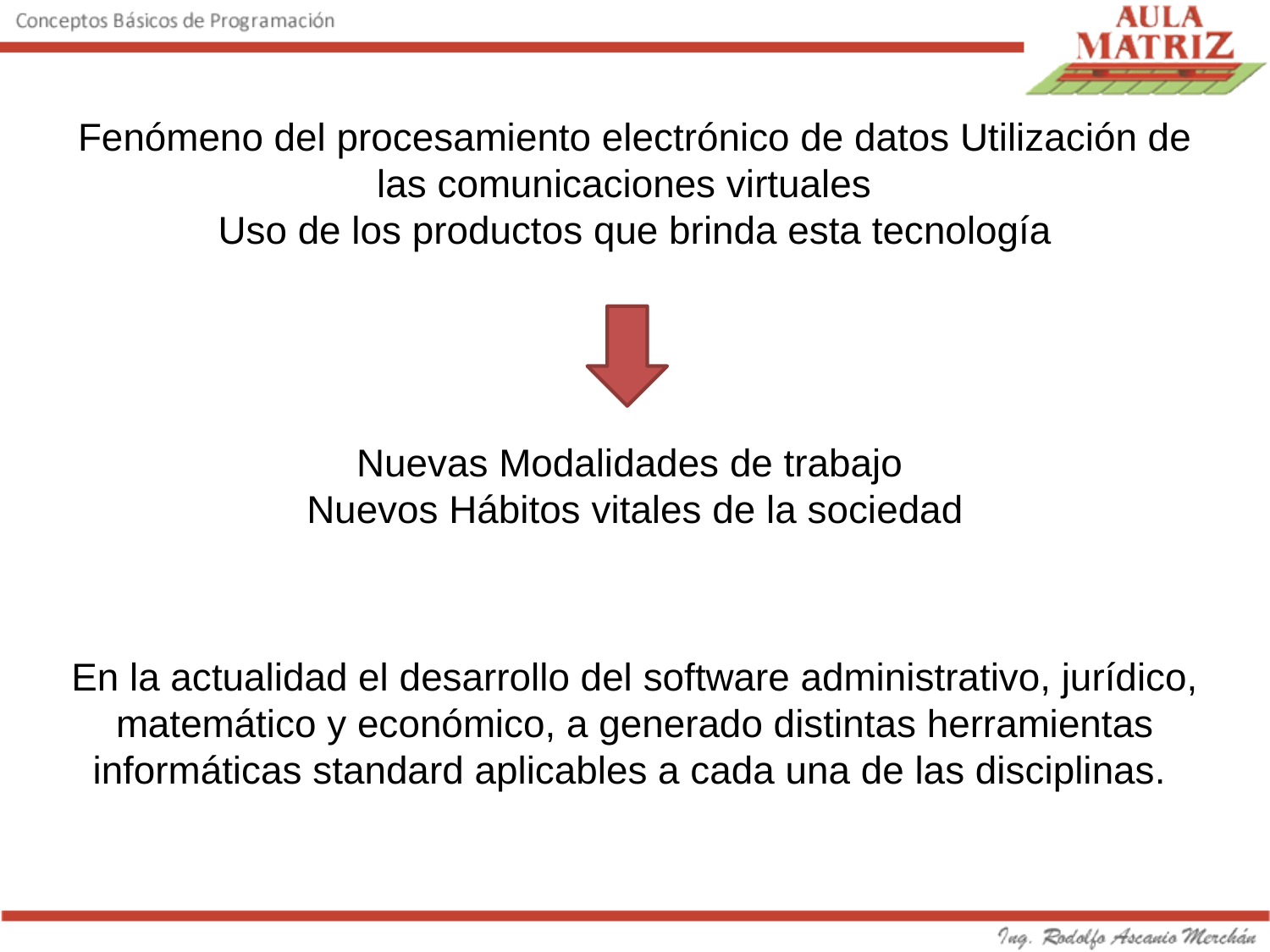

Fenómeno del procesamiento electrónico de datos Utilización de las comunicaciones virtuales
Uso de los productos que brinda esta tecnología

Nuevas Modalidades de trabajo
Nuevos Hábitos vitales de la sociedad

En la actualidad el desarrollo del software administrativo, jurídico, matemático y económico, a generado distintas herramientas informáticas standard aplicables a cada una de las disciplinas.